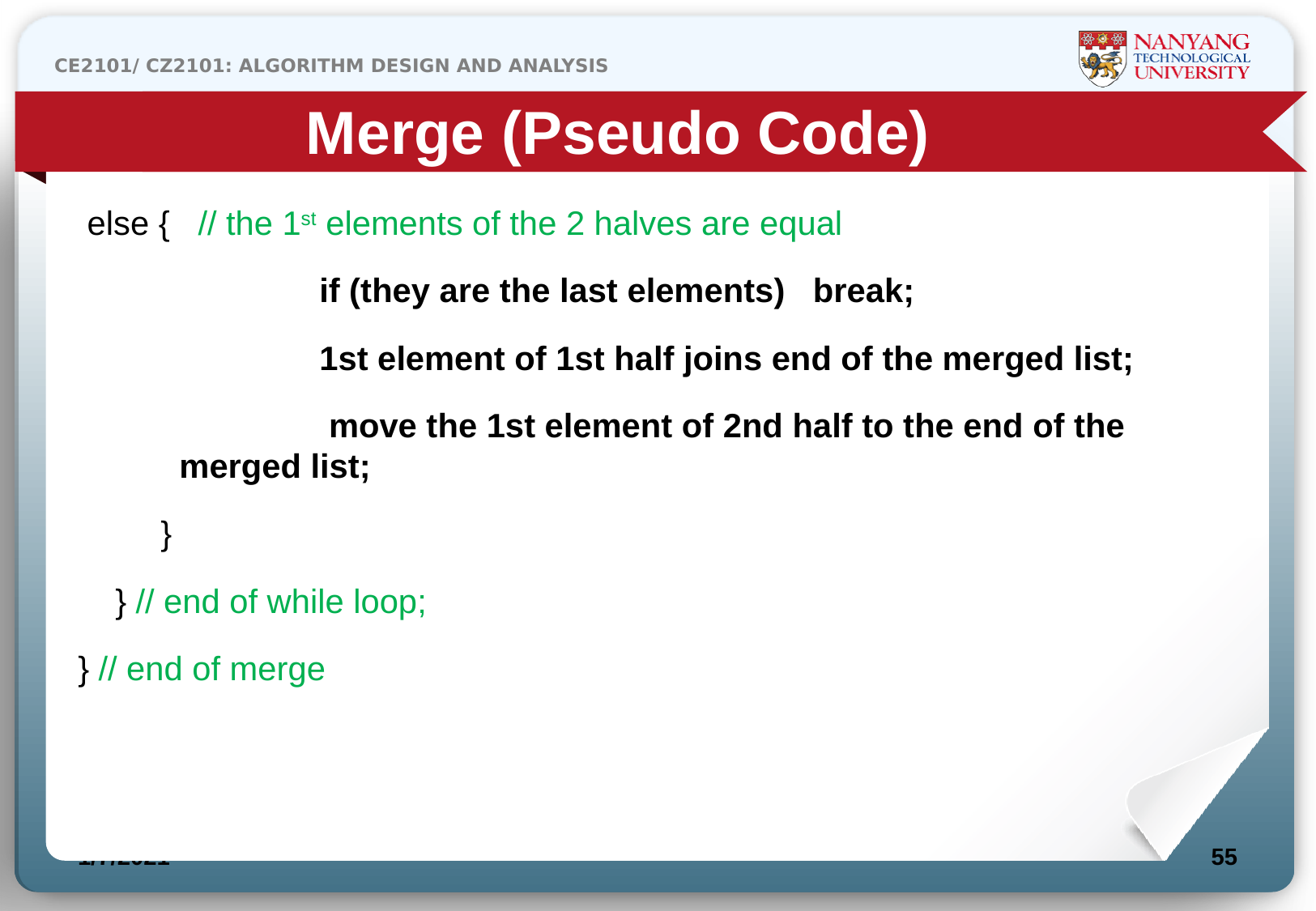

Merge (Pseudo Code)
 else {   // the 1st elements of the 2 halves are equal
        	        if (they are the last elements)   break;
		        1st element of 1st half joins end of the merged list;
		         move the 1st element of 2nd half to the end of the 	         merged list;
	    }
    } // end of while loop;
} // end of merge